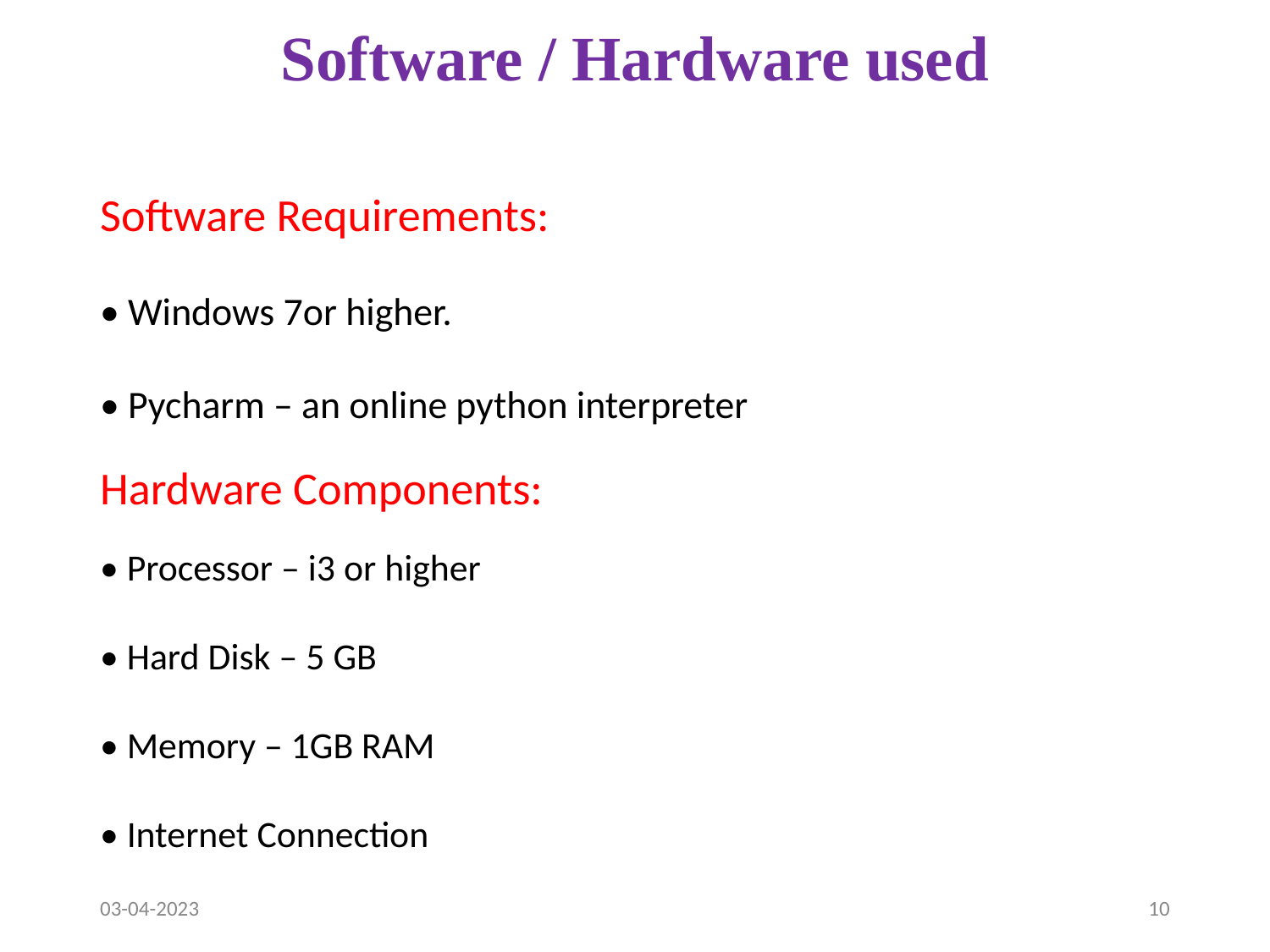

# Software / Hardware used
Software Requirements:

• Windows 7or higher.

• Pycharm – an online python interpreter

Hardware Components:

• Processor – i3 or higher

• Hard Disk – 5 GB

• Memory – 1GB RAM

• Internet Connection

03-04-2023
10